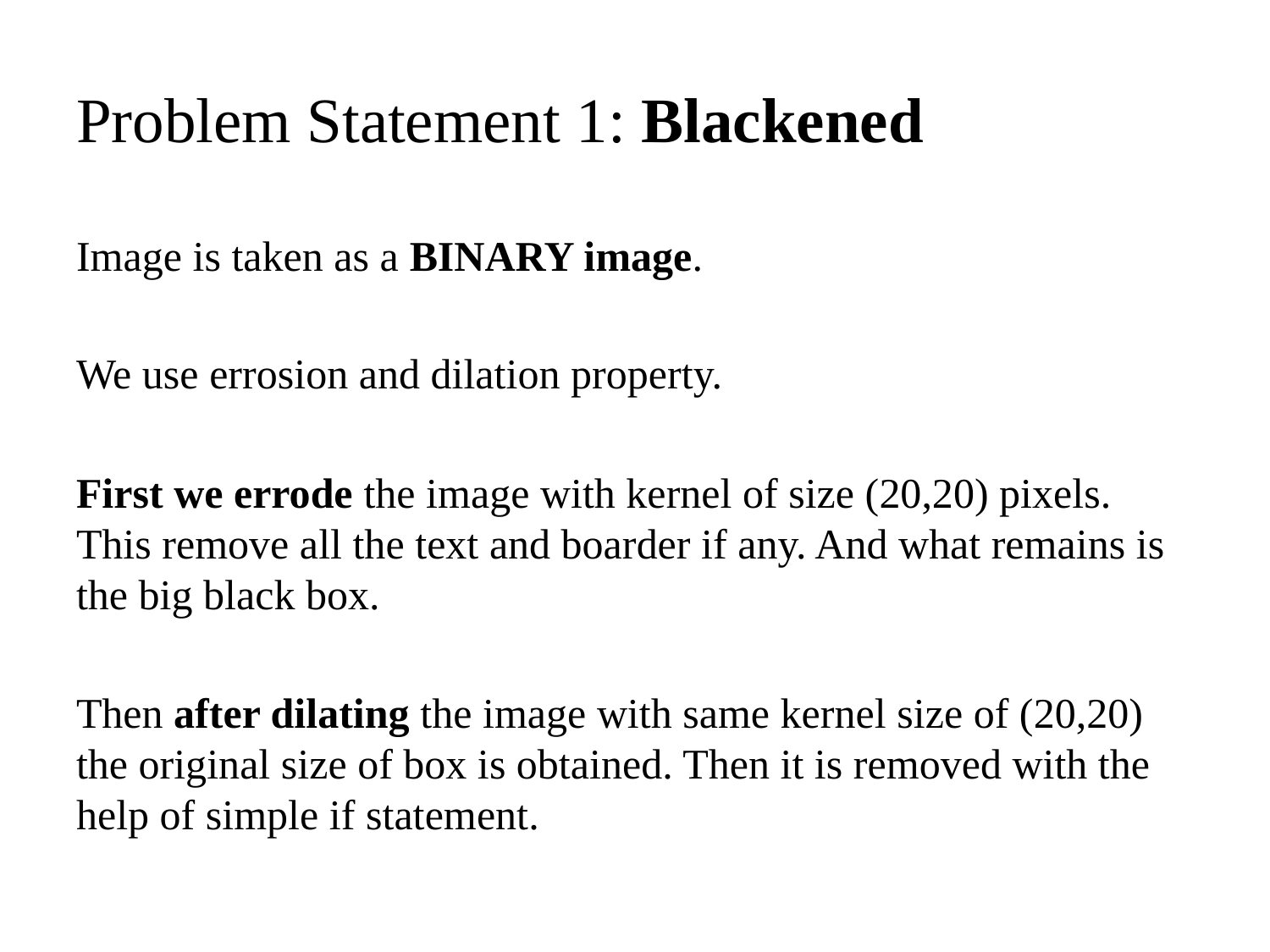

# Problem Statement 1: Blackened
Image is taken as a BINARY image.

We use errosion and dilation property.

First we errode the image with kernel of size (20,20) pixels. This remove all the text and boarder if any. And what remains is the big black box.

Then after dilating the image with same kernel size of (20,20) the original size of box is obtained. Then it is removed with the help of simple if statement.